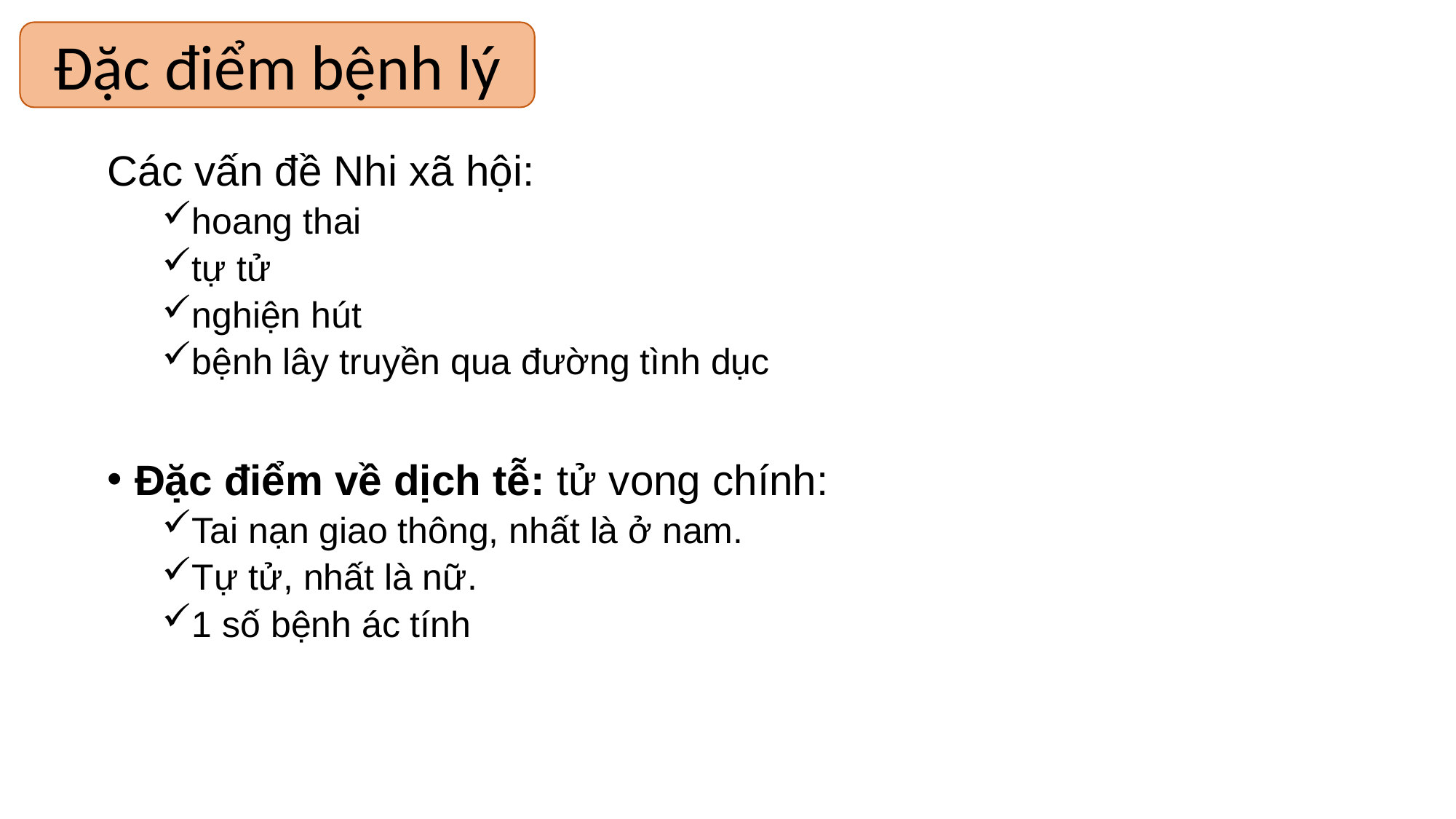

Đặc điểm bệnh lý
Các vấn đề Nhi xã hội:
hoang thai
tự tử
nghiện hút
bệnh lây truyền qua đường tình dục

Đặc điểm về dịch tễ: tử vong chính:
Tai nạn giao thông, nhất là ở nam.
Tự tử, nhất là nữ.
1 số bệnh ác tính